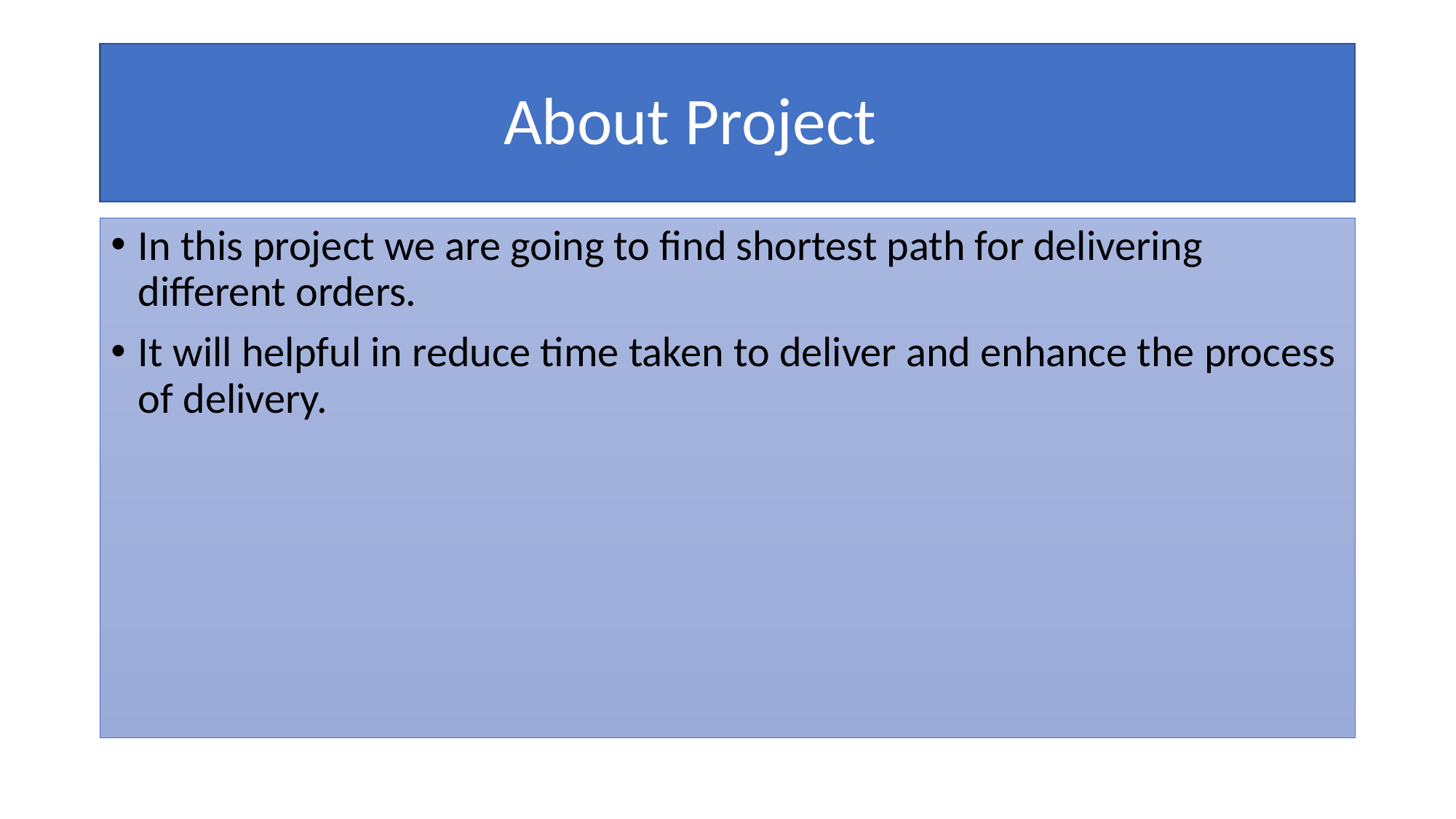

# About Project
In this project we are going to find shortest path for delivering different orders.
It will helpful in reduce time taken to deliver and enhance the process of delivery.